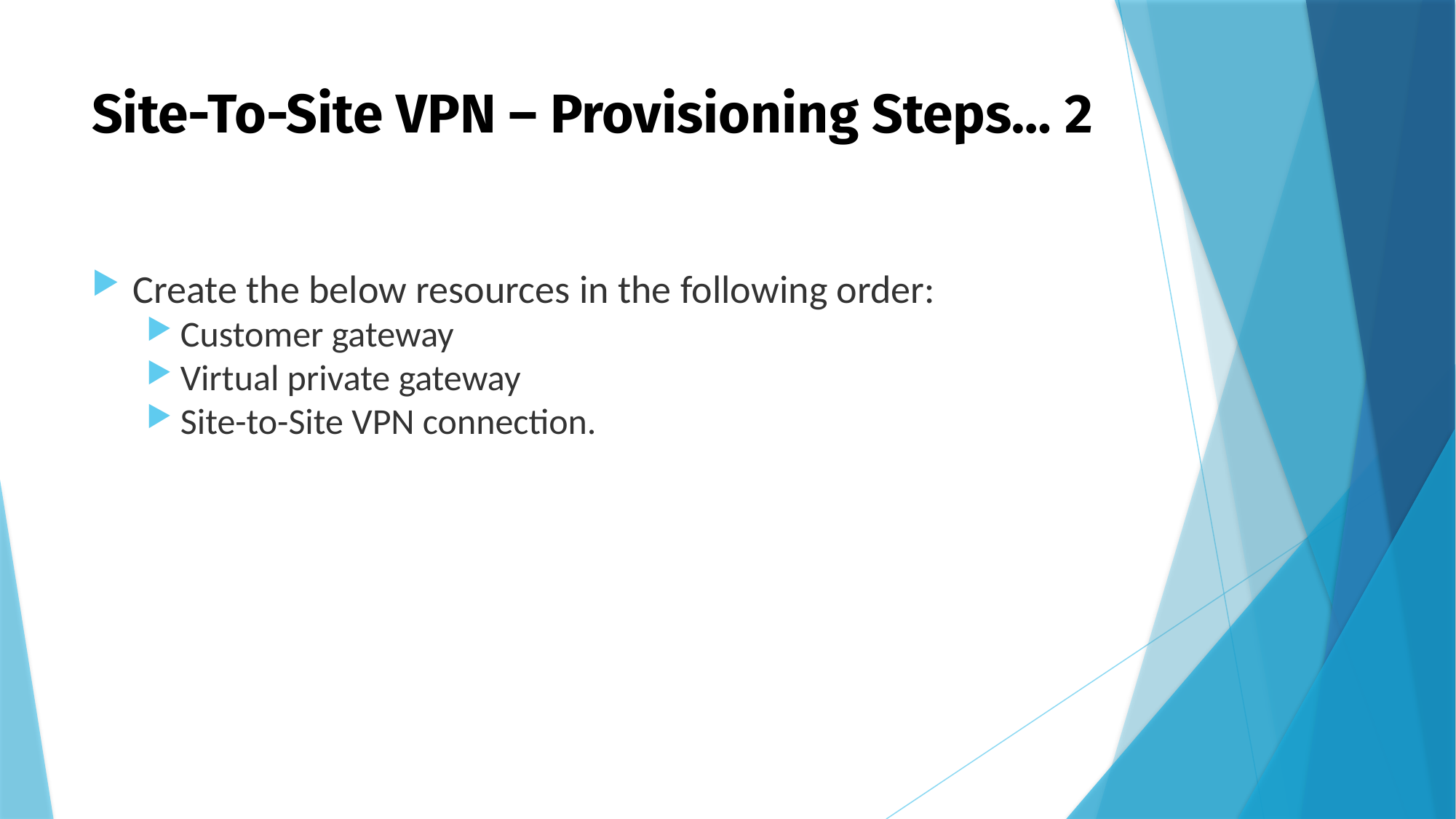

# Site-To-Site VPN – Provisioning Steps… 2
Create the below resources in the following order:
Customer gateway
Virtual private gateway
Site-to-Site VPN connection.